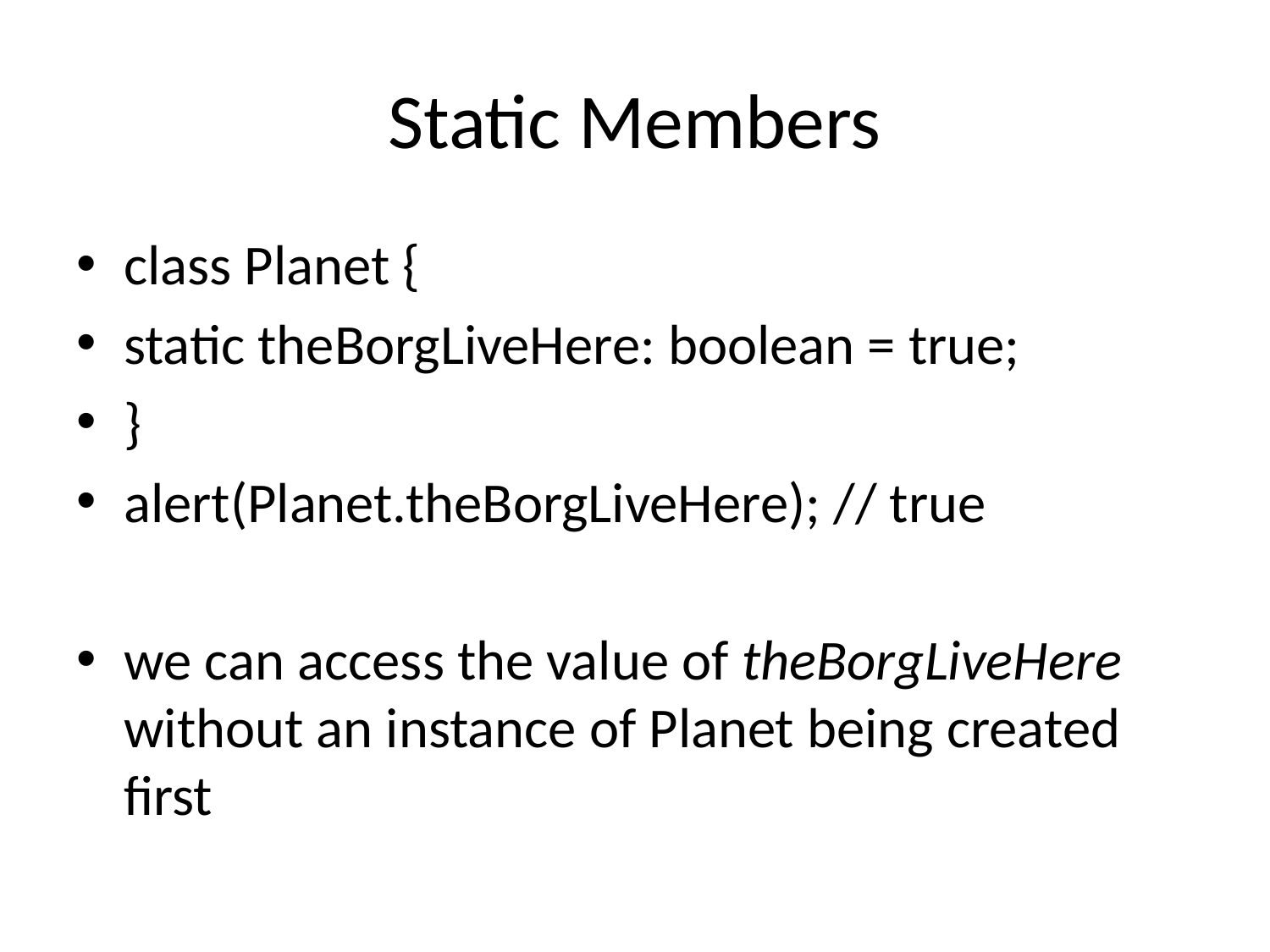

# Static Members
class Planet {
static theBorgLiveHere: boolean = true;
}
alert(Planet.theBorgLiveHere); // true

we can access the value of theBorgLiveHere without an instance of Planet being created first